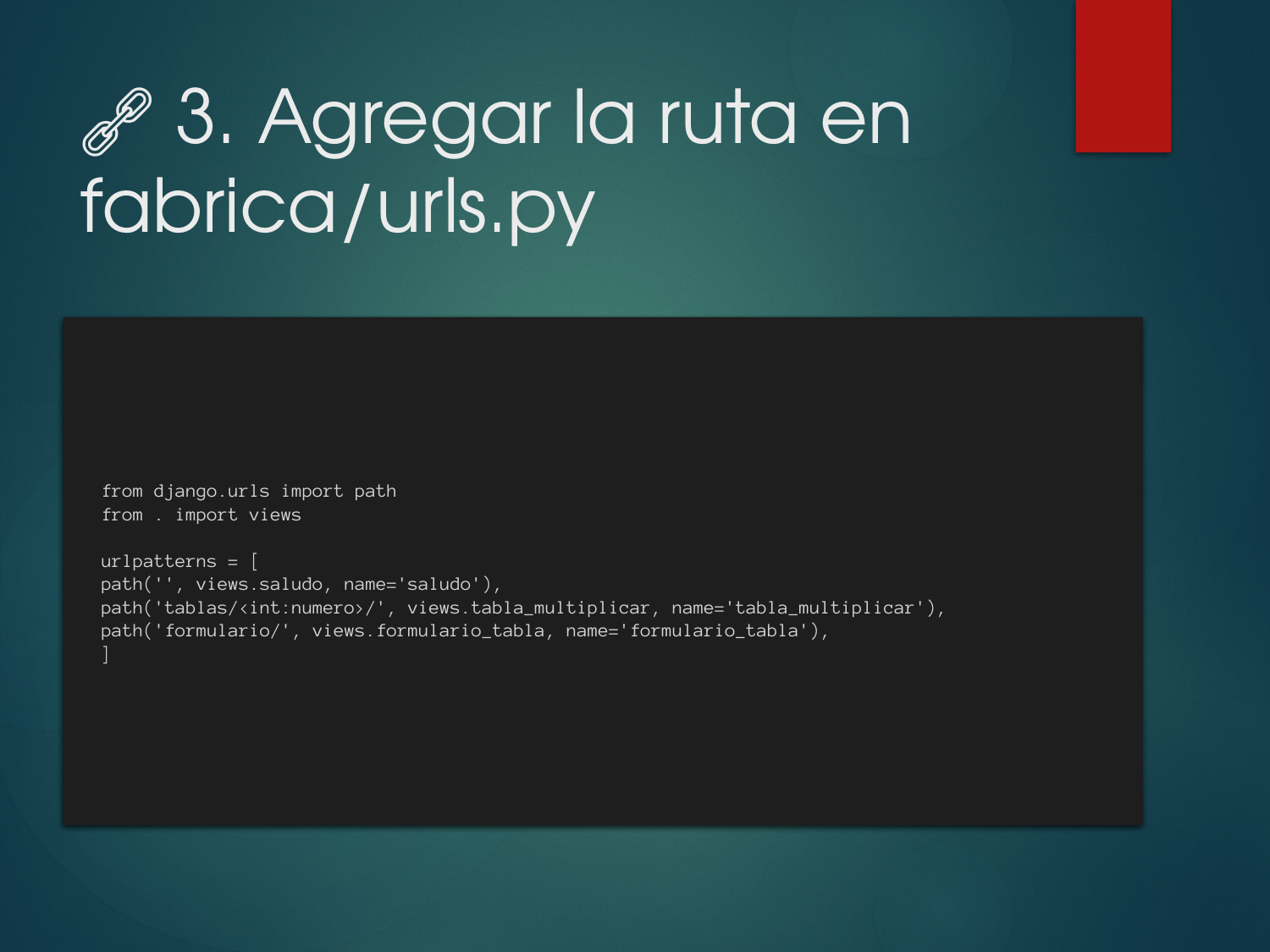

# 🔗 3. Agregar la ruta en fabrica/urls.py

Sumá esta línea:
Tu archivo completo debería quedar así:
---
path('formulario/', views.formulario_tabla, name='formulario_tabla'),
from django.urls import path
from . import views
urlpatterns = [
path('', views.saludo, name='saludo'),
path('tablas/<int:numero>/', views.tabla_multiplicar, name='tabla_multiplicar'),
path('formulario/', views.formulario_tabla, name='formulario_tabla'),
]